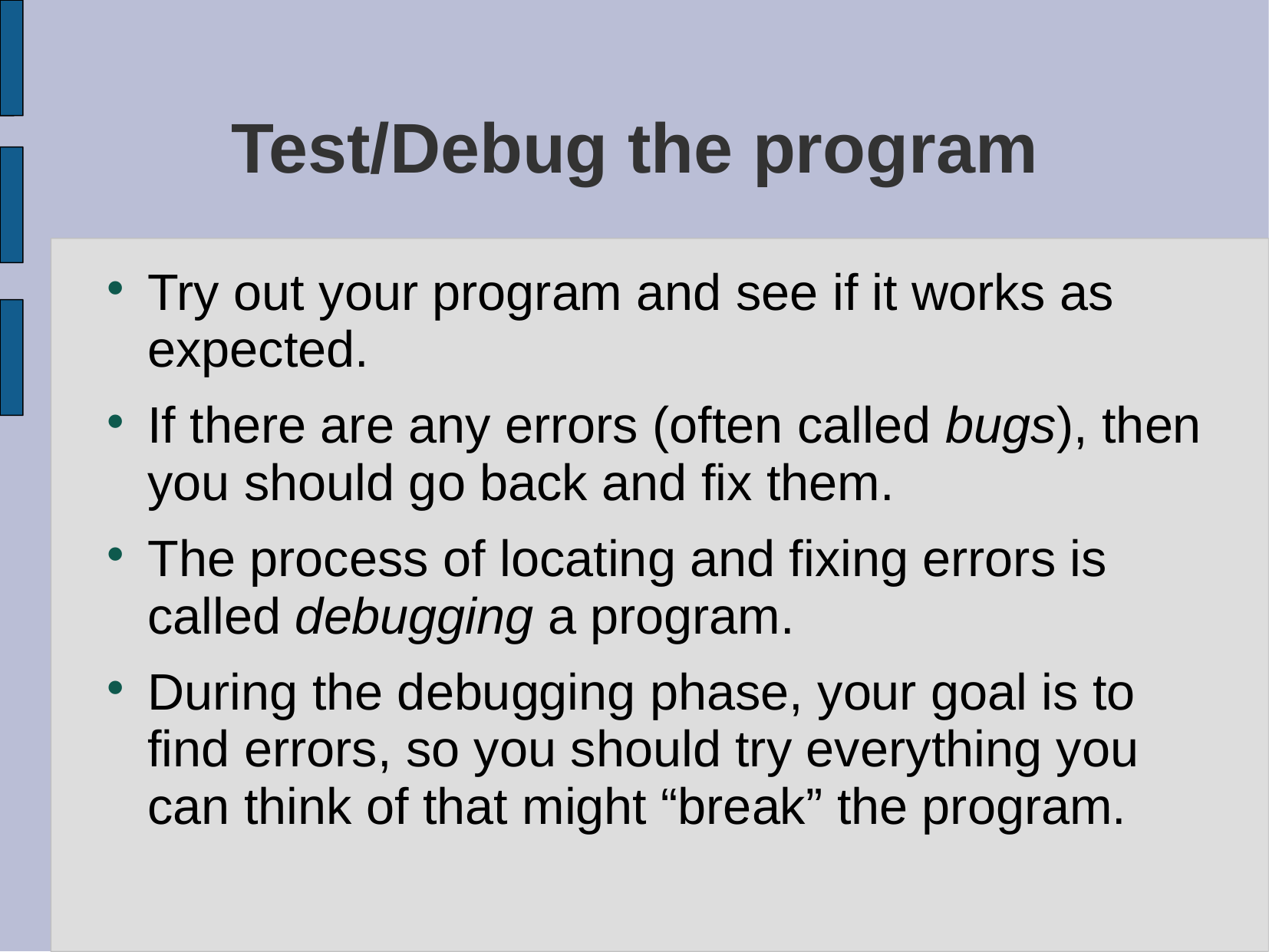

# Test/Debug the program
Try out your program and see if it works as expected.
If there are any errors (often called bugs), then you should go back and fix them.
The process of locating and fixing errors is called debugging a program.
During the debugging phase, your goal is to find errors, so you should try everything you can think of that might “break” the program.